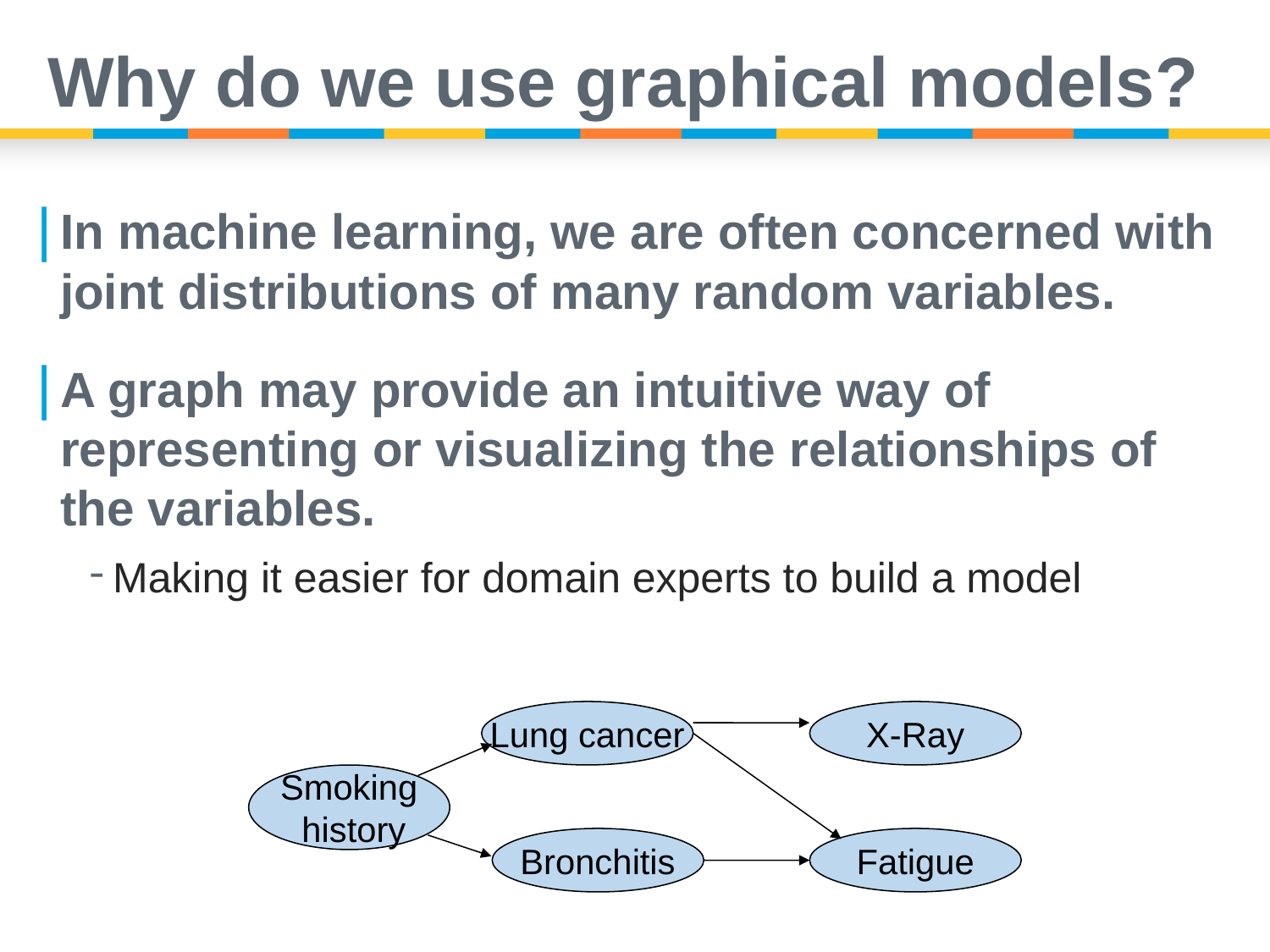

# Why do we use graphical models?
In machine learning, we are often concerned with joint distributions of many random variables.
A graph may provide an intuitive way of representing or visualizing the relationships of the variables.
Making it easier for domain experts to build a model

Lung cancer
X-Ray

Smoking
 history
Bronchitis
Fatigue